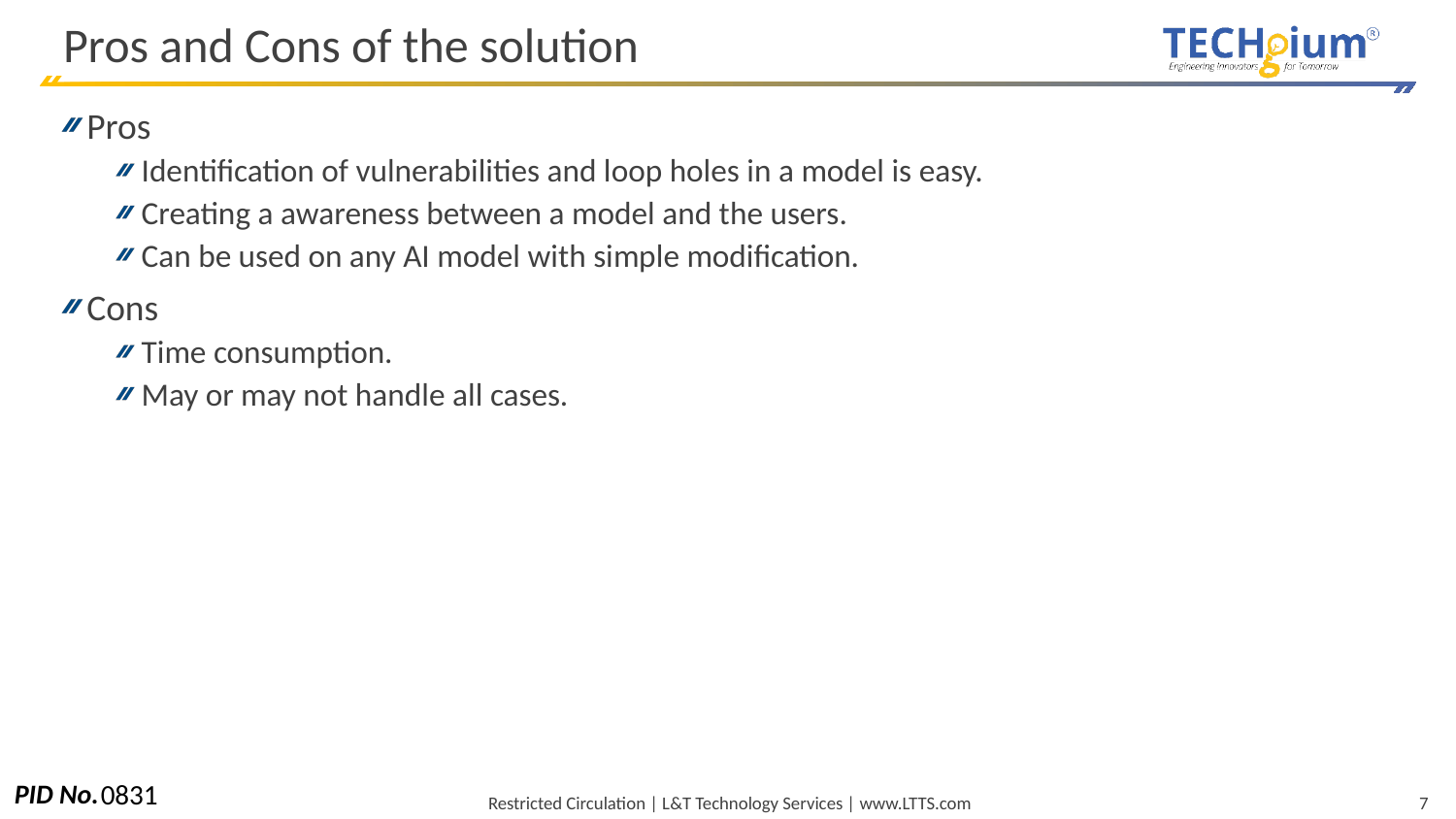

# Pros and Cons of the solution
Pros
Identification of vulnerabilities and loop holes in a model is easy.
Creating a awareness between a model and the users.
Can be used on any AI model with simple modification.
Cons
Time consumption.
May or may not handle all cases.

0831